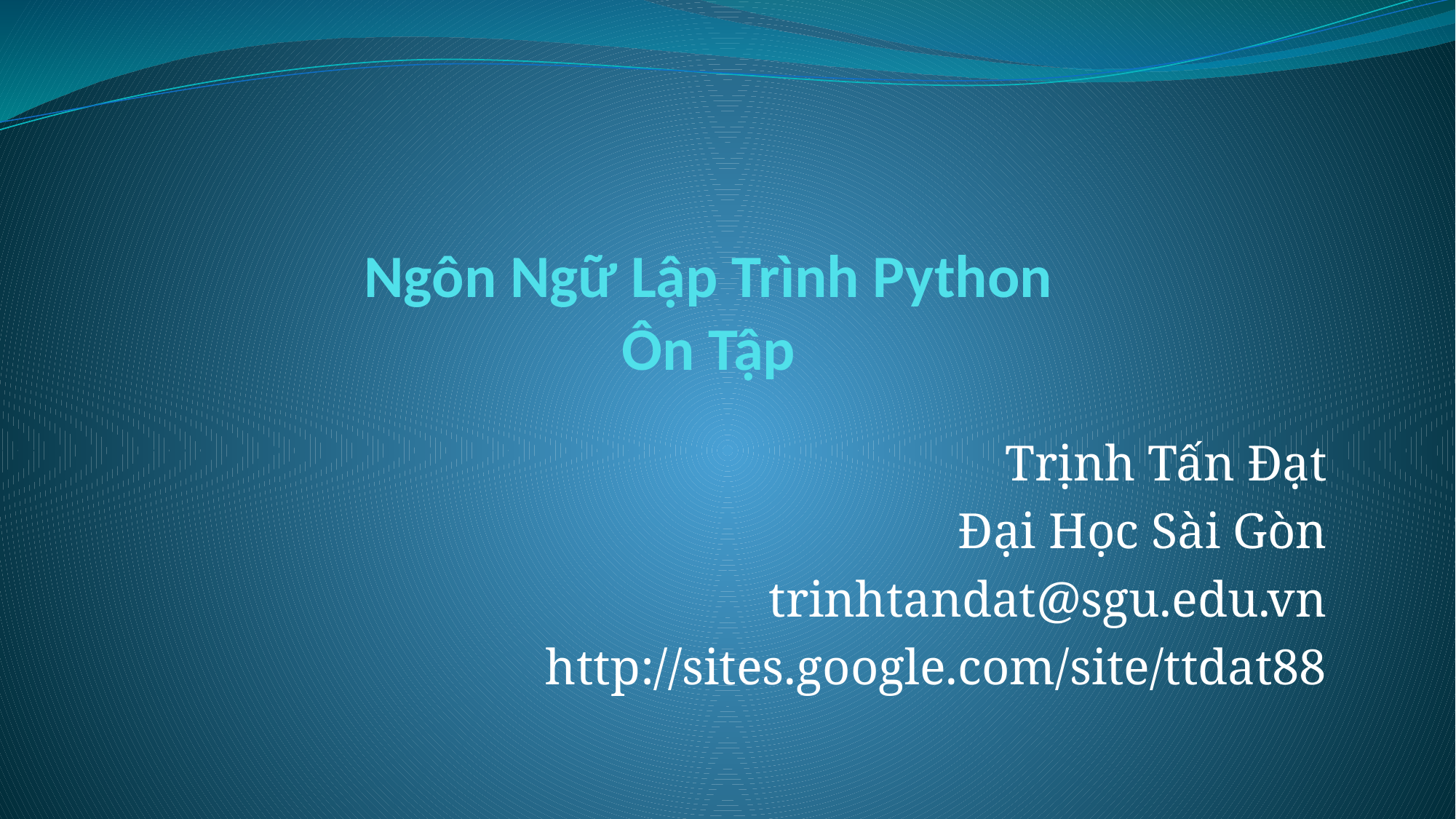

# Ngôn Ngữ Lập Trình Python Ôn Tập
Trịnh Tấn Đạt
Đại Học Sài Gòn
trinhtandat@sgu.edu.vn
http://sites.google.com/site/ttdat88